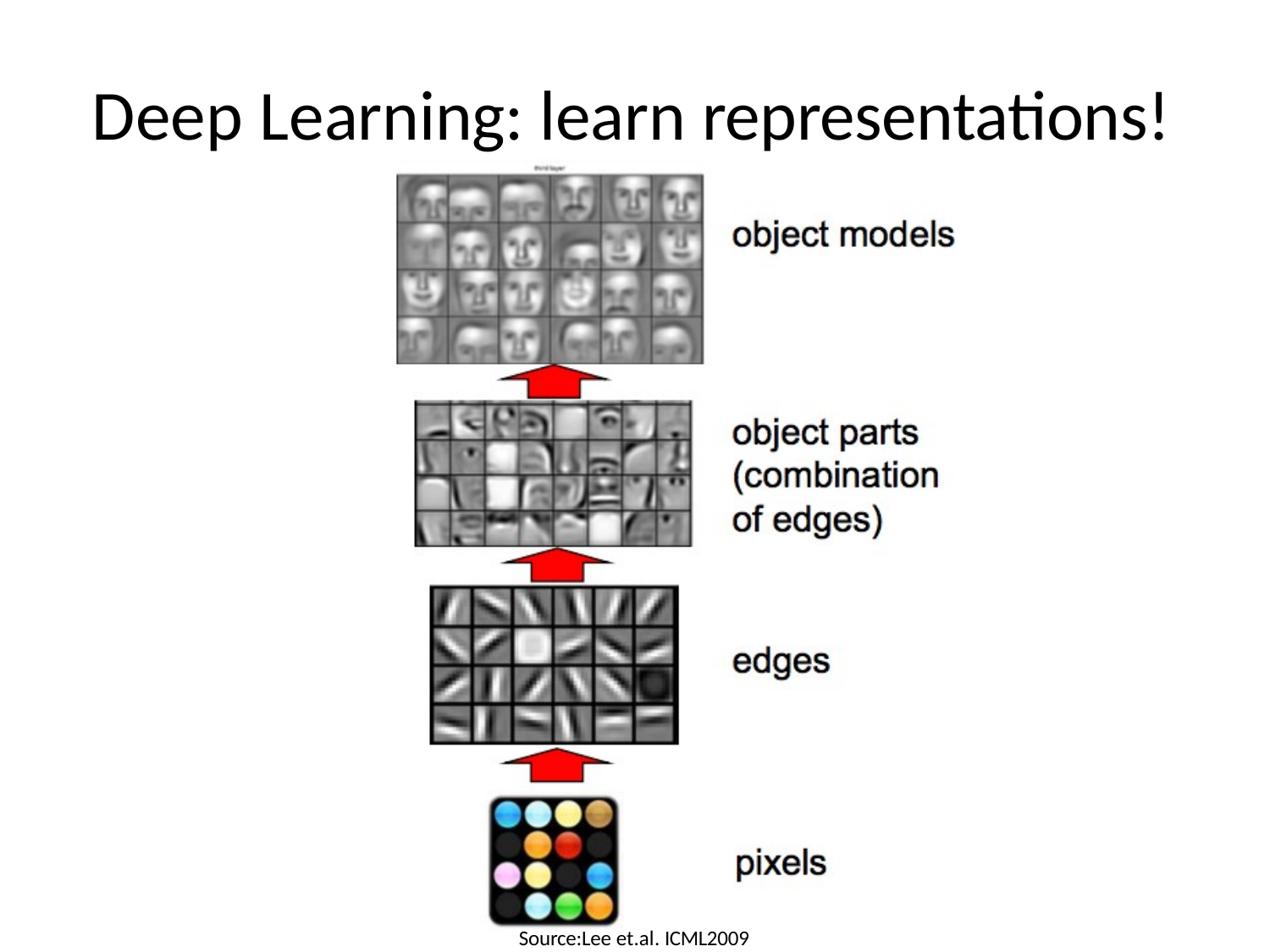

# Deep Learning: learn representations!

Source:Lee et.al. ICML2009